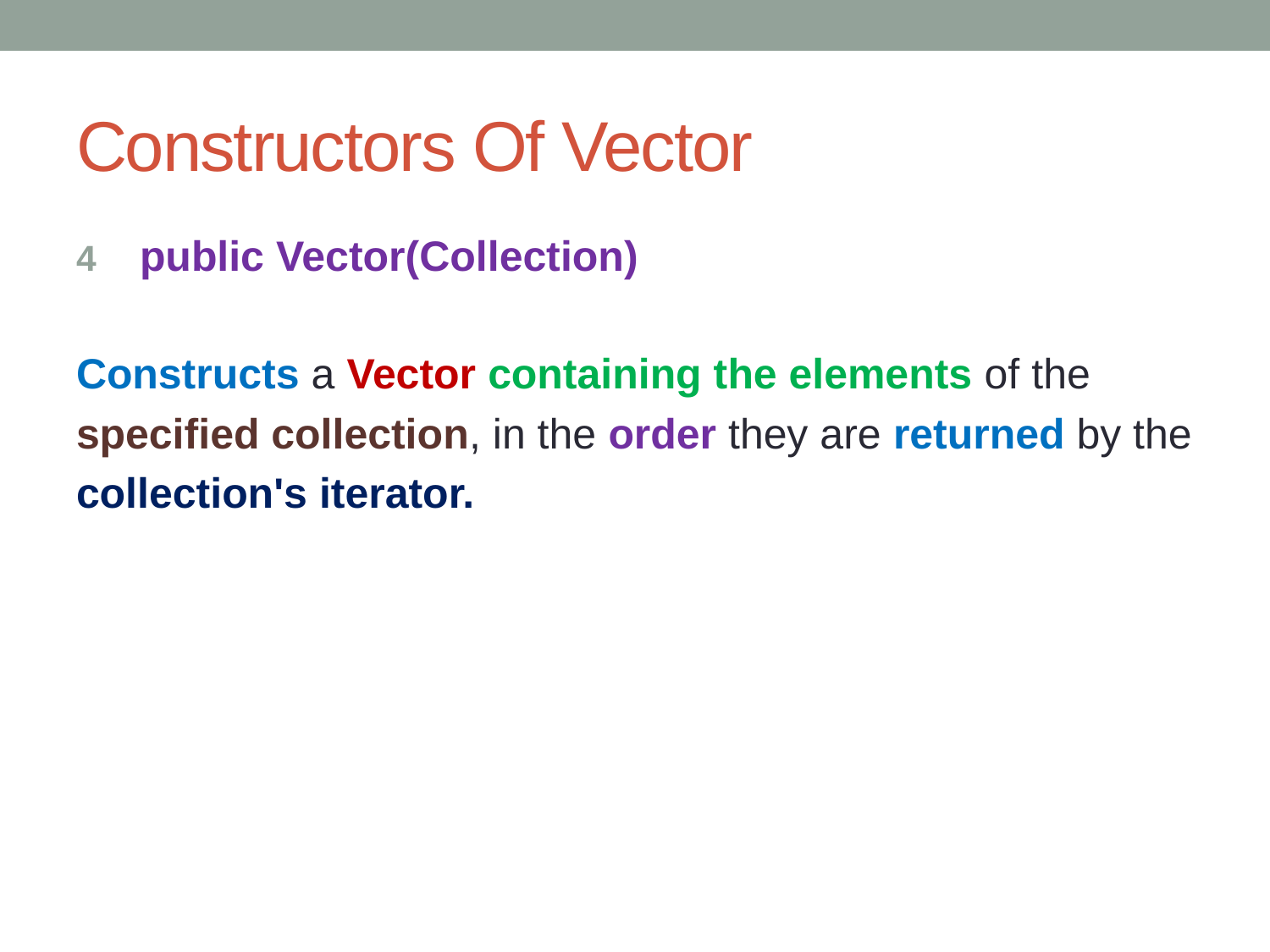

# Constructors Of Vector
public Vector(Collection)

Constructs a Vector containing the elements of the
specified collection, in the order they are returned by the
collection's iterator.